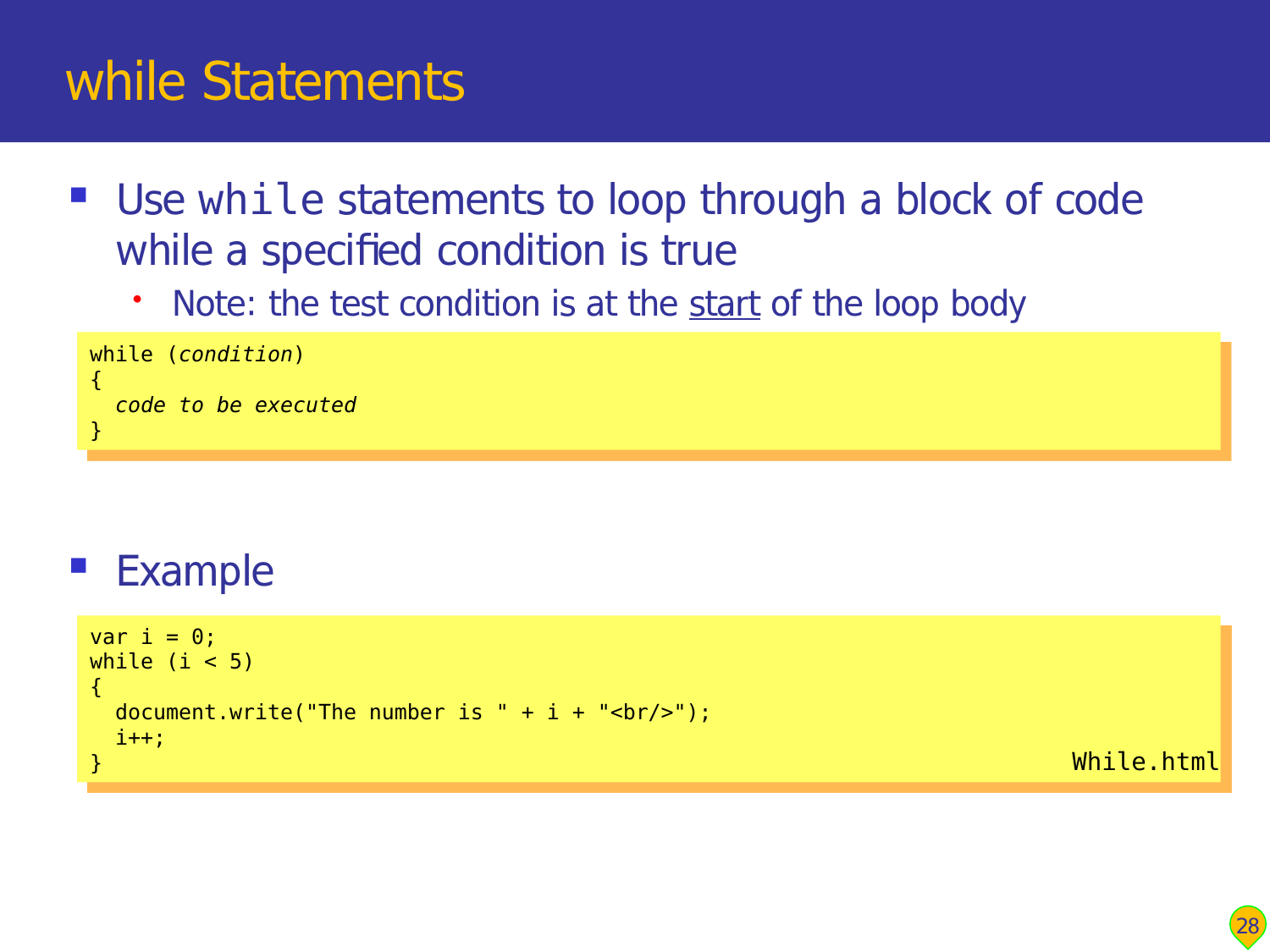

# while Statements
Use while statements to loop through a block of code while a specified condition is true
Note: the test condition is at the start of the loop body

Example

while (condition)
{
  code to be executed
}
var i = 0;
while (i < 5)
{
  document.write("The number is " + i + "<br/>");
  i++;
}
While.html
28